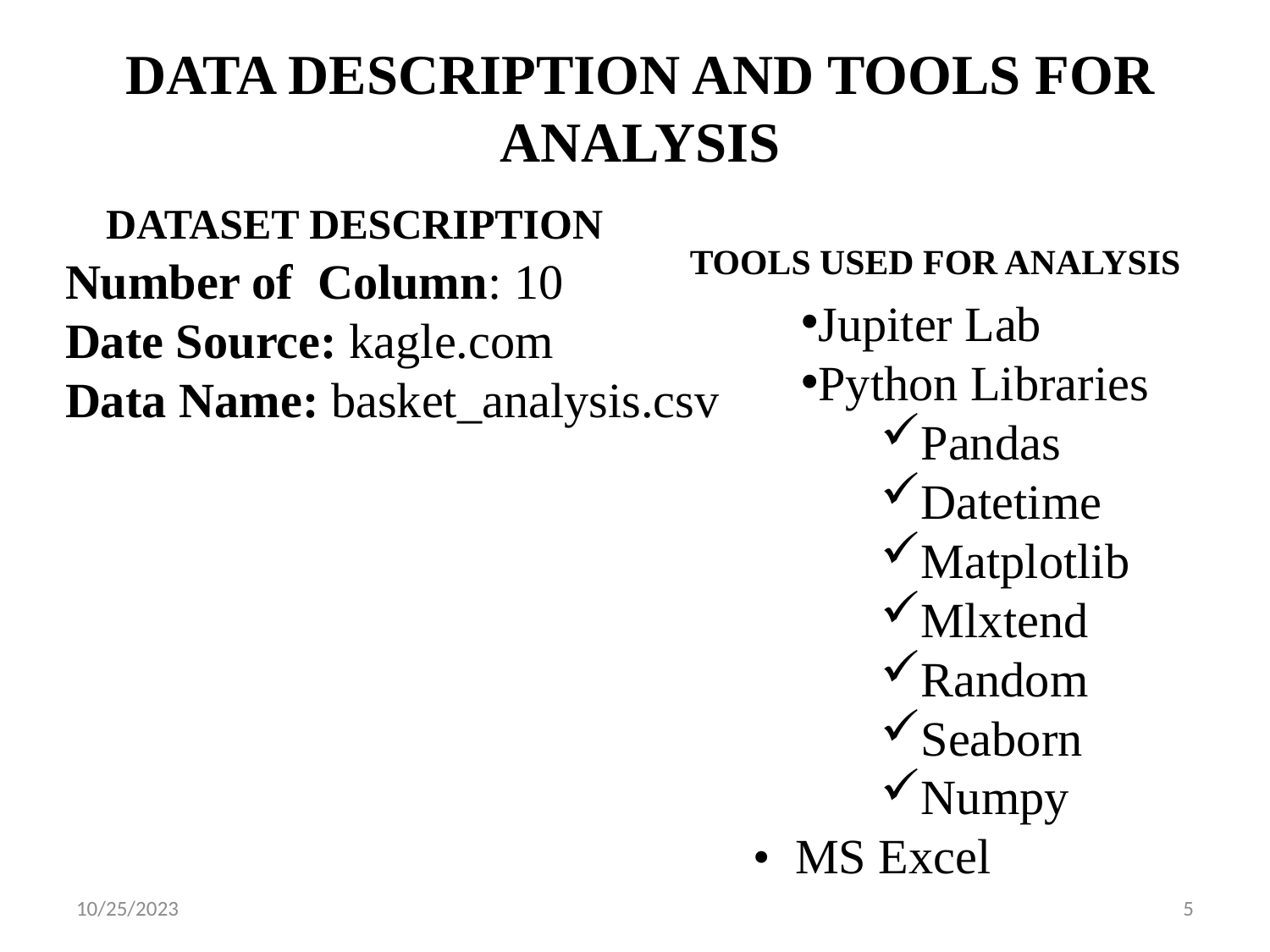

DATA DESCRIPTION AND TOOLS FOR ANALYSIS
DATASET DESCRIPTION
TOOLS USED FOR ANALYSIS
Number of  Column: 10
Date Source: kagle.com
Data Name: basket_analysis.csv
Jupiter Lab
Python Libraries
Pandas
Datetime
Matplotlib
Mlxtend
Random
Seaborn
Numpy
•  MS Excel
10/25/2023
5